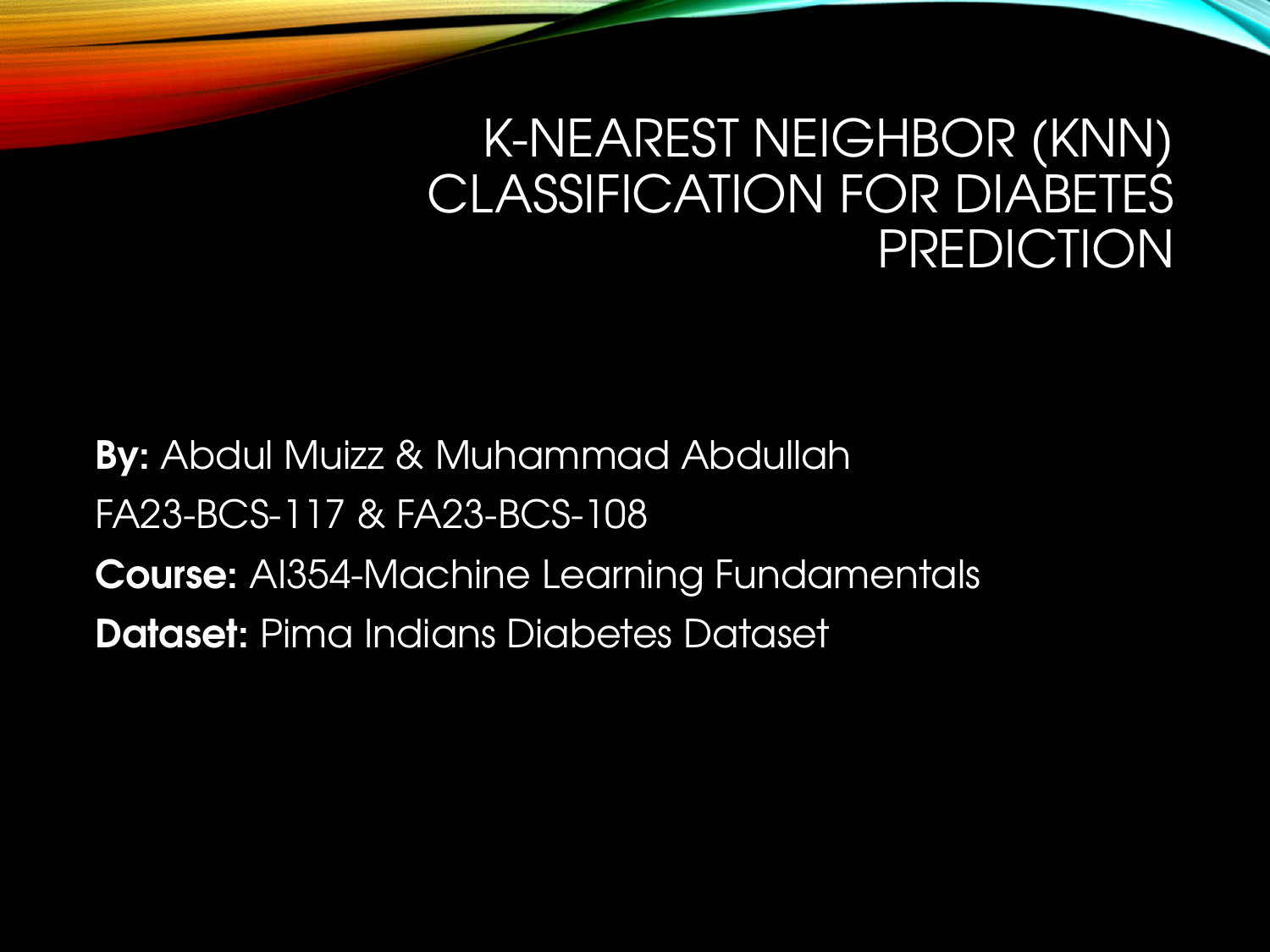

# K-Nearest Neighbor (KNN) Classification for Diabetes Prediction
By: Abdul Muizz & Muhammad Abdullah
FA23-BCS-117 & FA23-BCS-108
Course: AI354-Machine Learning Fundamentals
Dataset: Pima Indians Diabetes Dataset